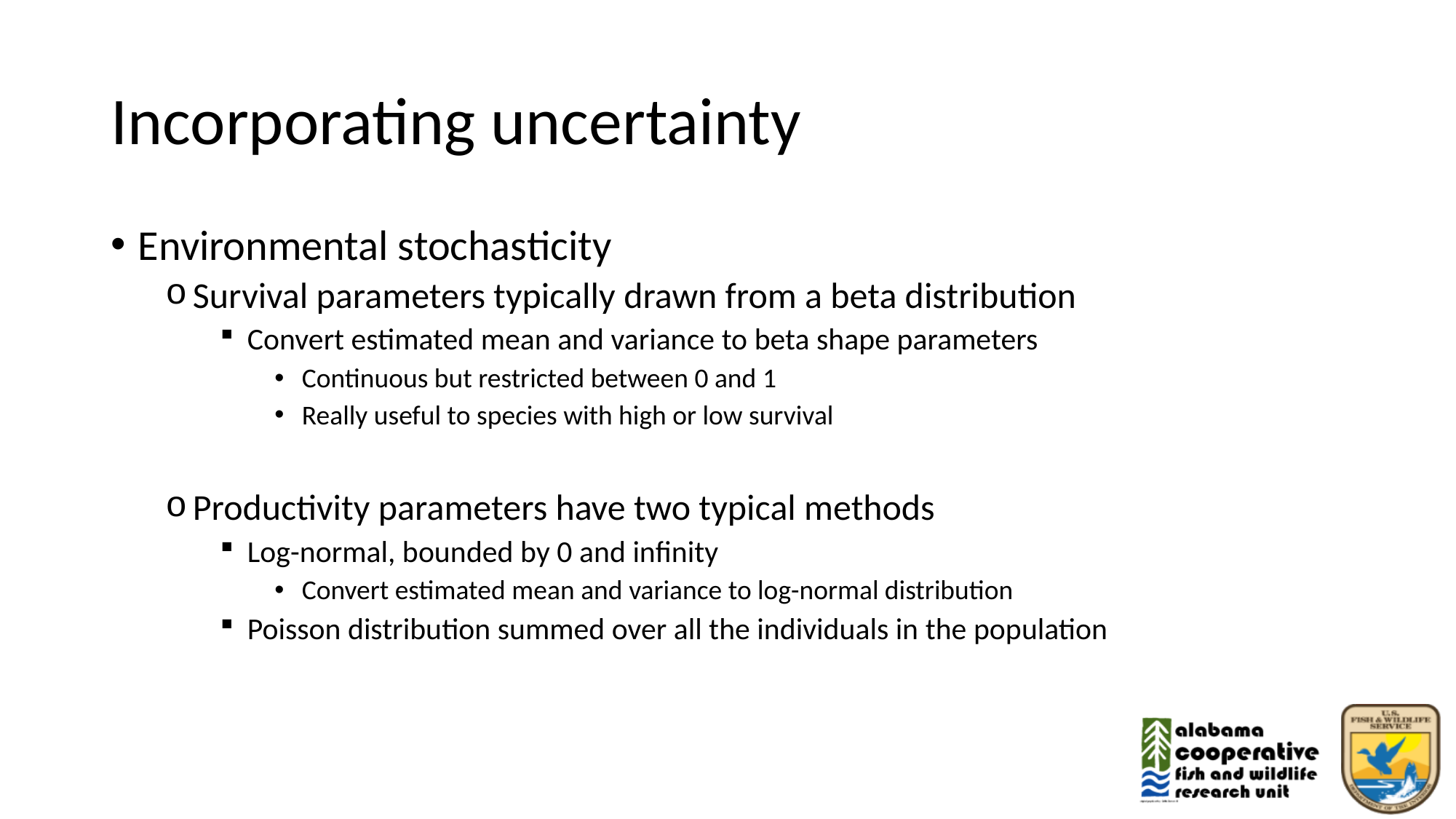

# Incorporating uncertainty
Environmental stochasticity
Survival parameters typically drawn from a beta distribution
Convert estimated mean and variance to beta shape parameters
Continuous but restricted between 0 and 1
Really useful to species with high or low survival

Productivity parameters have two typical methods
Log-normal, bounded by 0 and infinity
Convert estimated mean and variance to log-normal distribution
Poisson distribution summed over all the individuals in the population